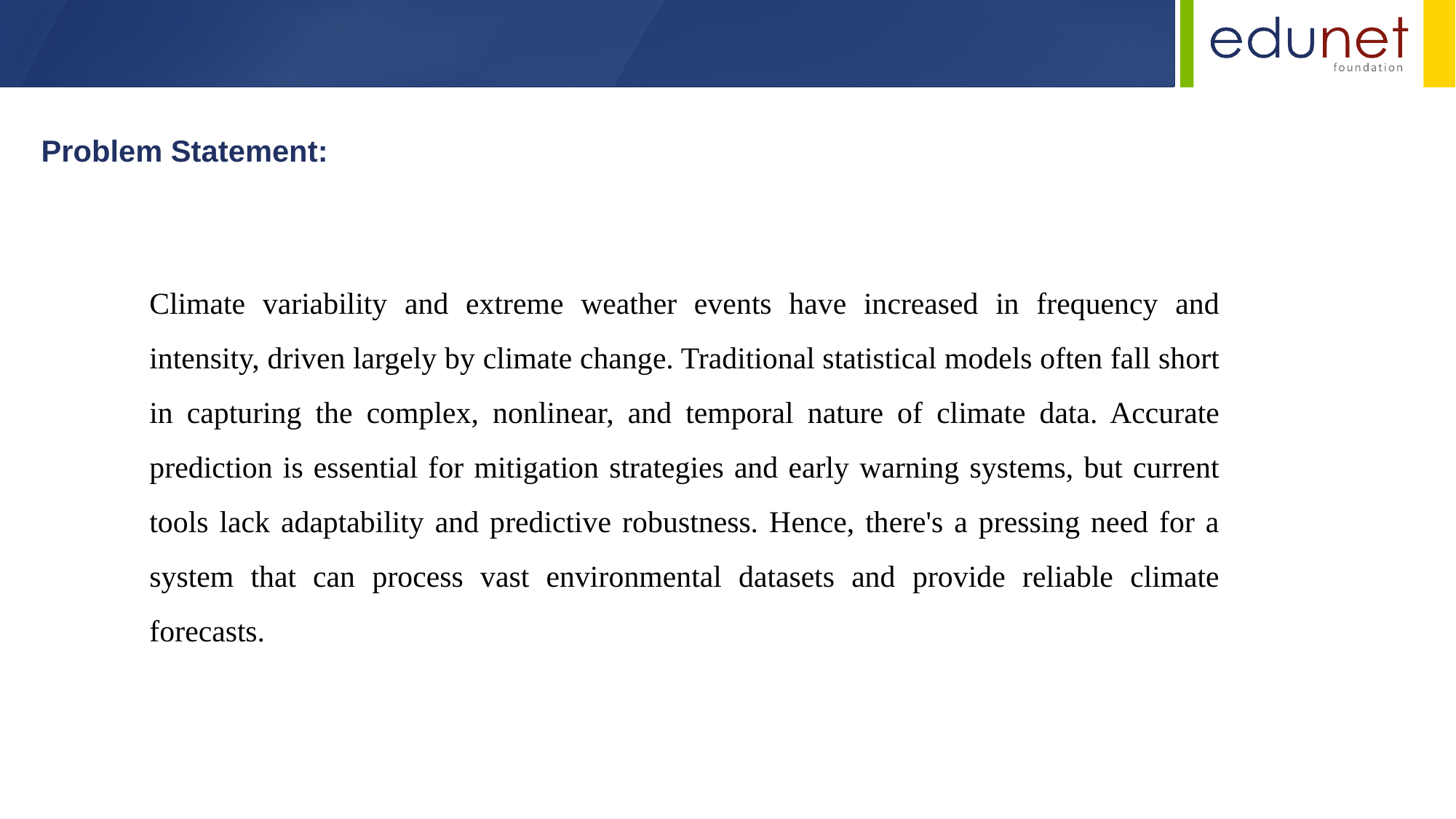

Problem Statement:
Climate variability and extreme weather events have increased in frequency and intensity, driven largely by climate change. Traditional statistical models often fall short in capturing the complex, nonlinear, and temporal nature of climate data. Accurate prediction is essential for mitigation strategies and early warning systems, but current tools lack adaptability and predictive robustness. Hence, there's a pressing need for a system that can process vast environmental datasets and provide reliable climate forecasts.